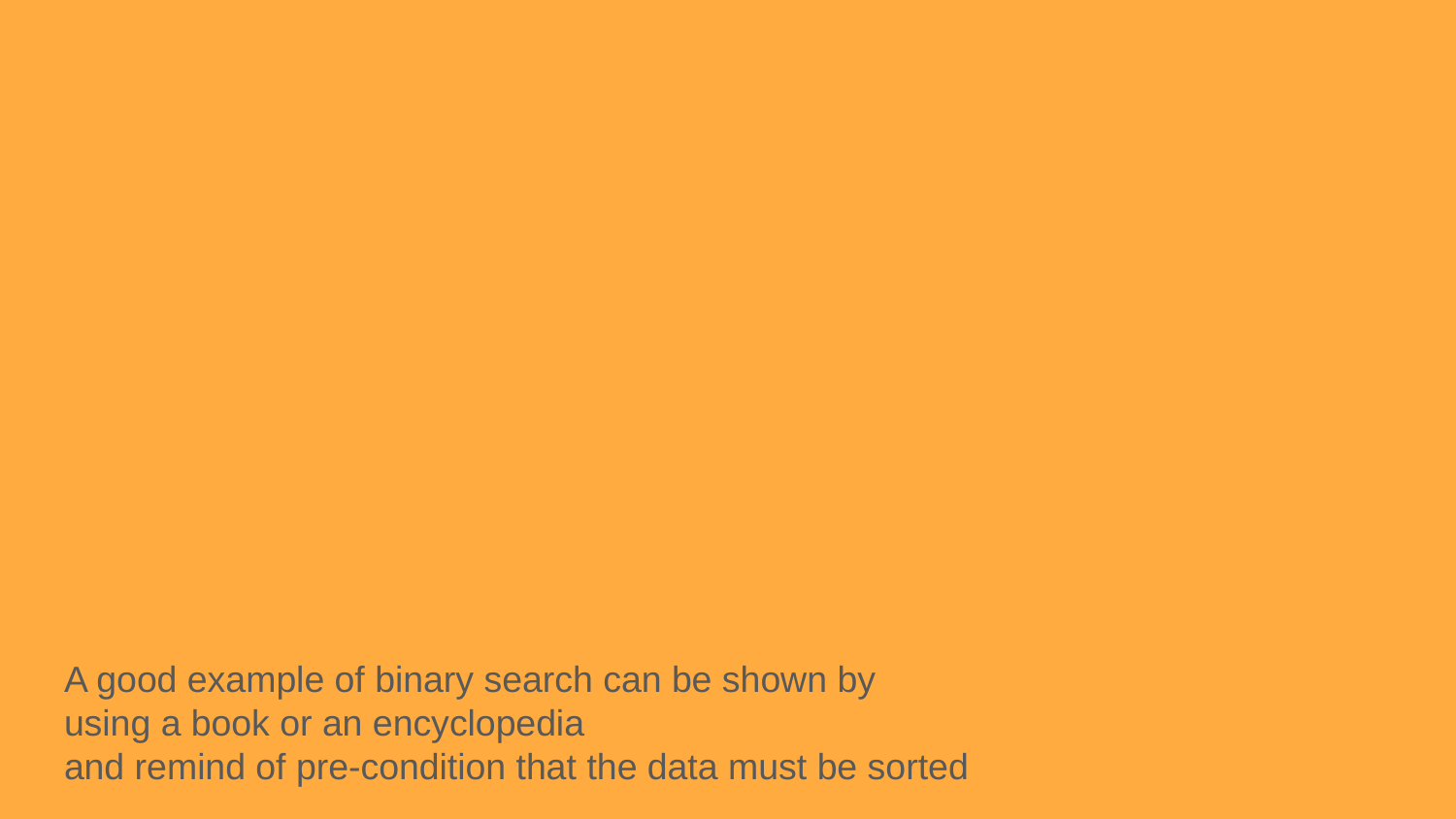

A good example of binary search can be shown by
using a book or an encyclopedia
and remind of pre-condition that the data must be sorted